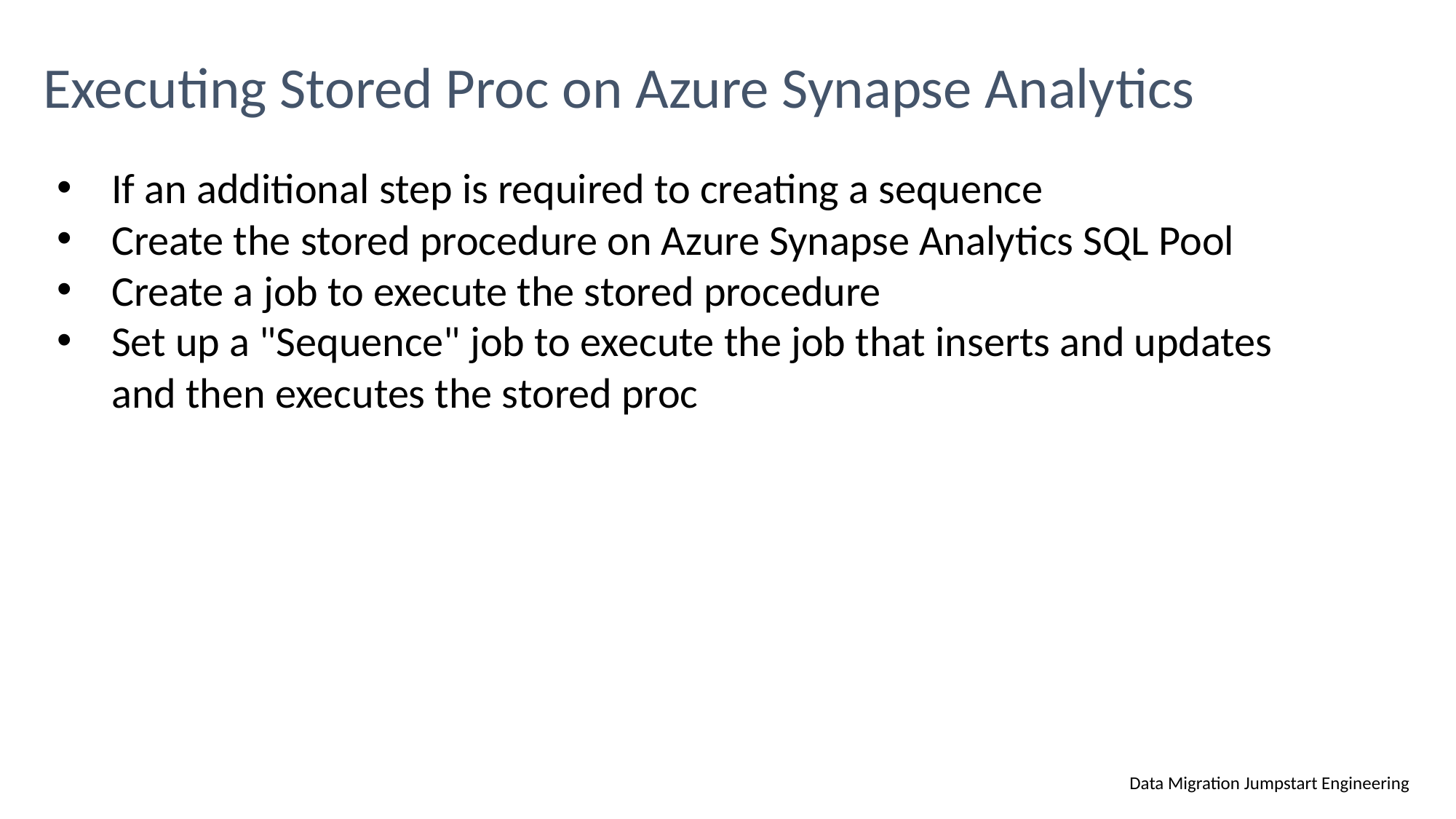

# Executing Stored Proc on Azure Synapse Analytics
If an additional step is required to creating a sequence
Create the stored procedure on Azure Synapse Analytics SQL Pool
Create a job to execute the stored procedure
Set up a "Sequence" job to execute the job that inserts and updates and then executes the stored proc